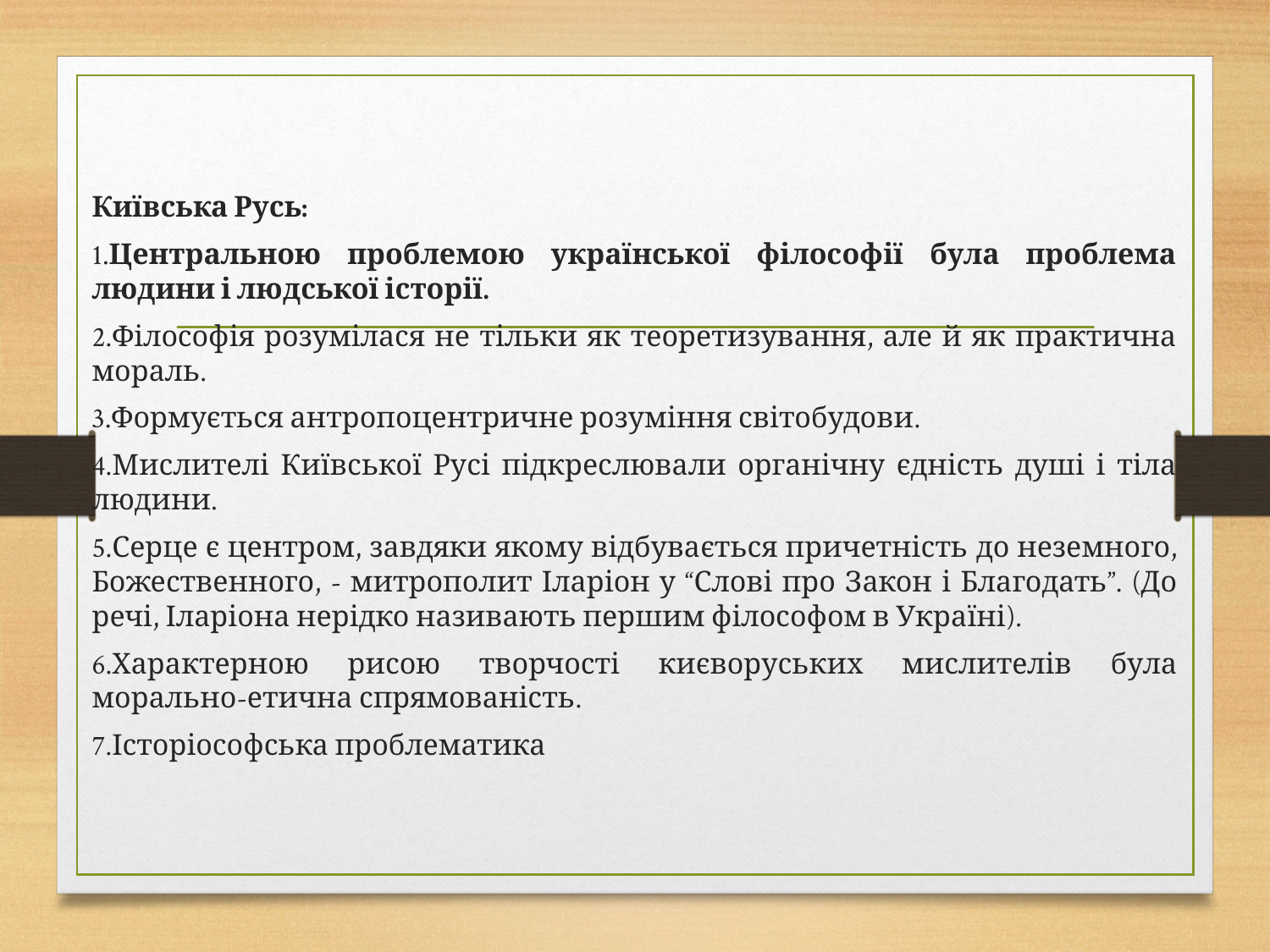

Київська Русь:
1.Центральною проблемою української філософії була проблема людини і людської історії.
2.Філософія розумілася не тільки як теоретизування, але й як практична мораль.
3.Формується антропоцентричне розуміння світобудови.
4.Мислителі Київської Русі підкреслювали органічну єдність душі і тіла людини.
5.Серце є центром, завдяки якому відбувається причетність до неземного, Божественного, - митрополит Іларіон у “Слові про Закон і Благодать”. (До речі, Іларіона нерідко називають першим філософом в Україні).
6.Характерною рисою творчості києворуських мислителів була морально-етична спрямованість.
7.Історіософська проблематика